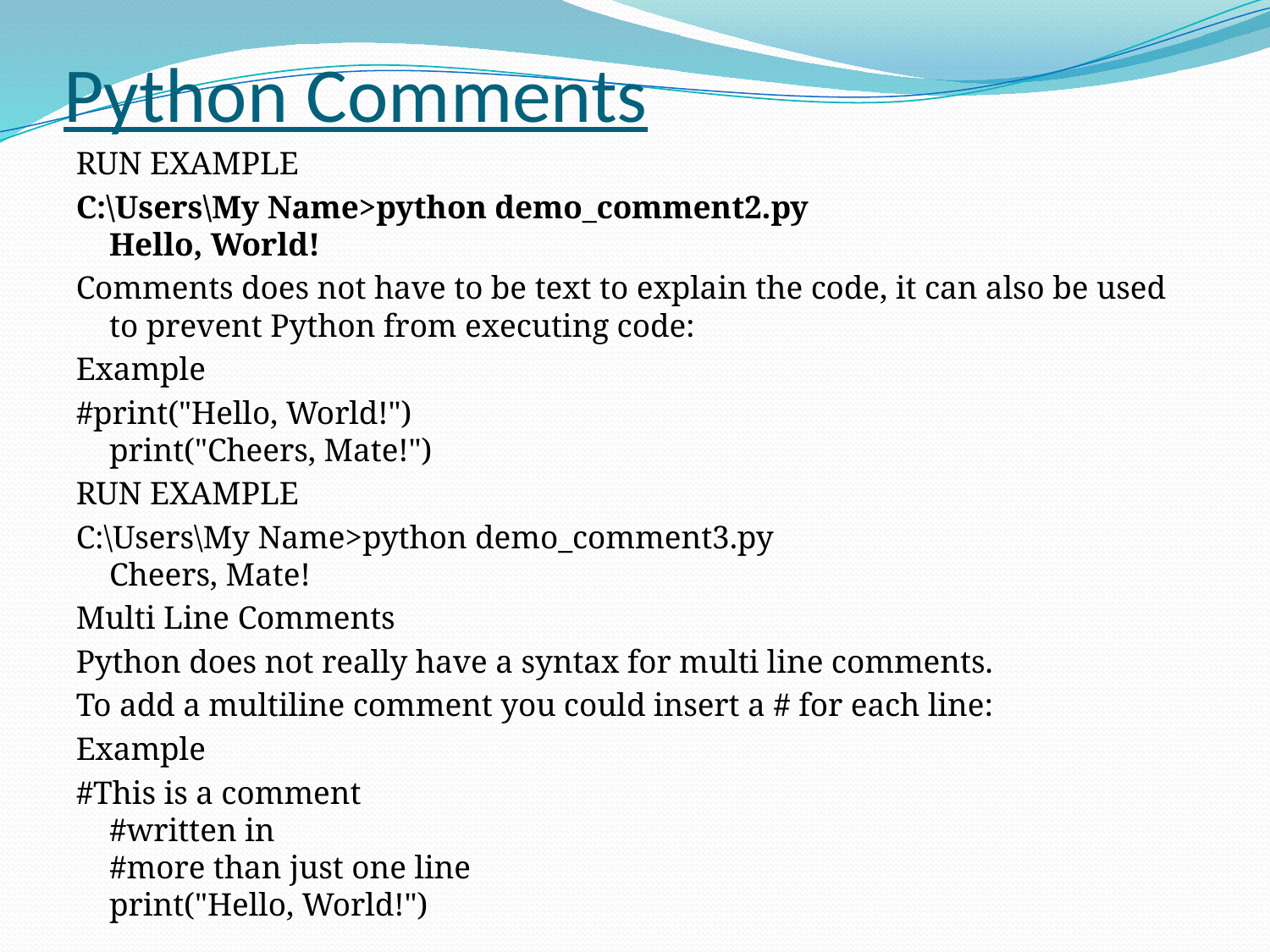

# Python Comments
RUN EXAMPLE
C:\Users\My Name>python demo_comment2.py
Hello, World!
Comments does not have to be text to explain the code, it can also be used to prevent Python from executing code:
Example
#print("Hello, World!")
print("Cheers, Mate!")
RUN EXAMPLE
C:\Users\My Name>python demo_comment3.py
Cheers, Mate!
Multi Line Comments
Python does not really have a syntax for multi line comments.
To add a multiline comment you could insert a # for each line:
Example
#This is a comment
#written in
#more than just one line
print("Hello, World!")